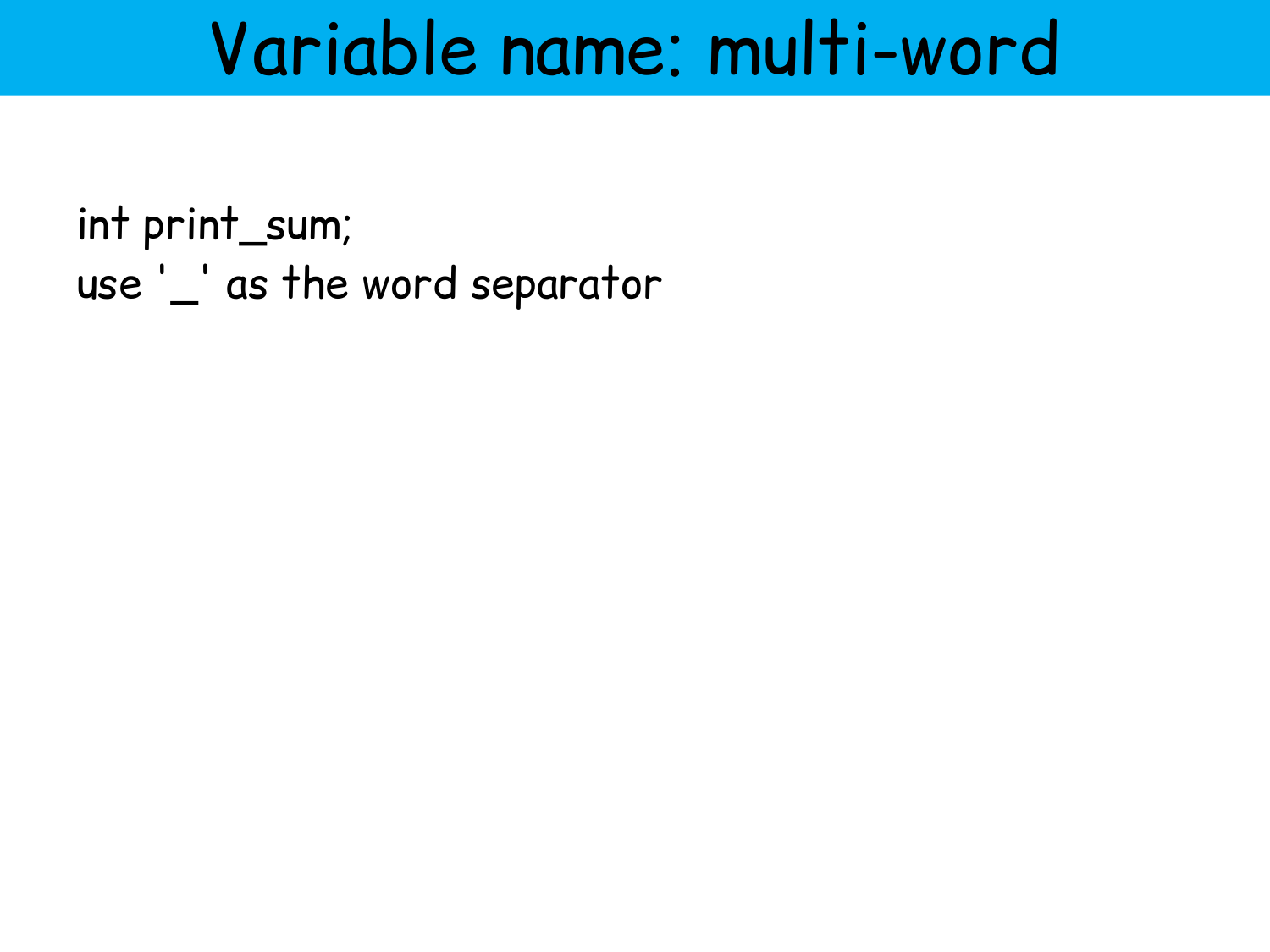

Variable name: multi-word
int print_sum;
use '_' as the word separator